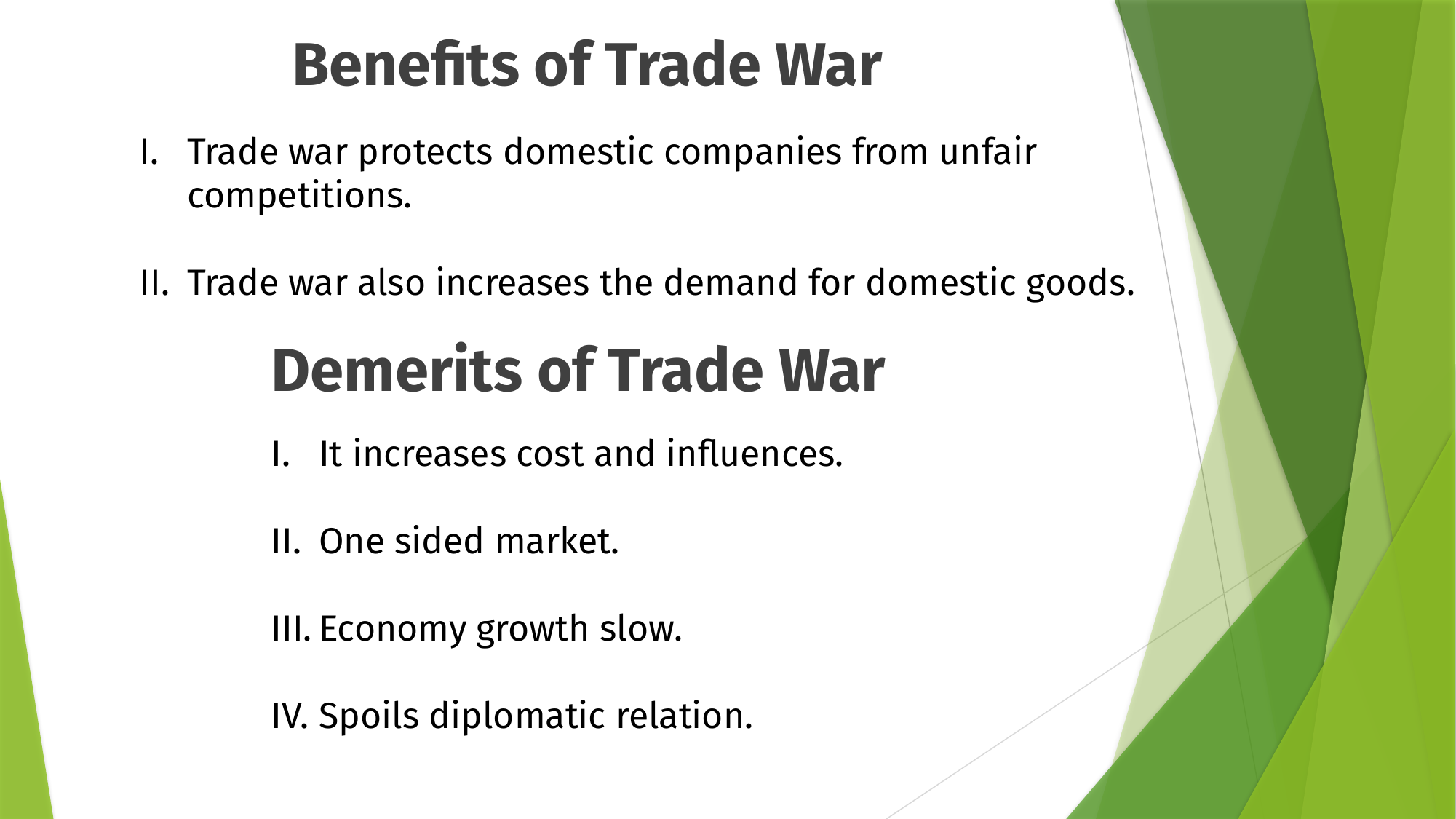

Benefits of Trade War
Trade war protects domestic companies from unfair    competitions.

Trade war also increases the demand for domestic goods.
Demerits of Trade War
It increases cost and influences.

One sided market.

Economy growth slow.

Spoils diplomatic relation.